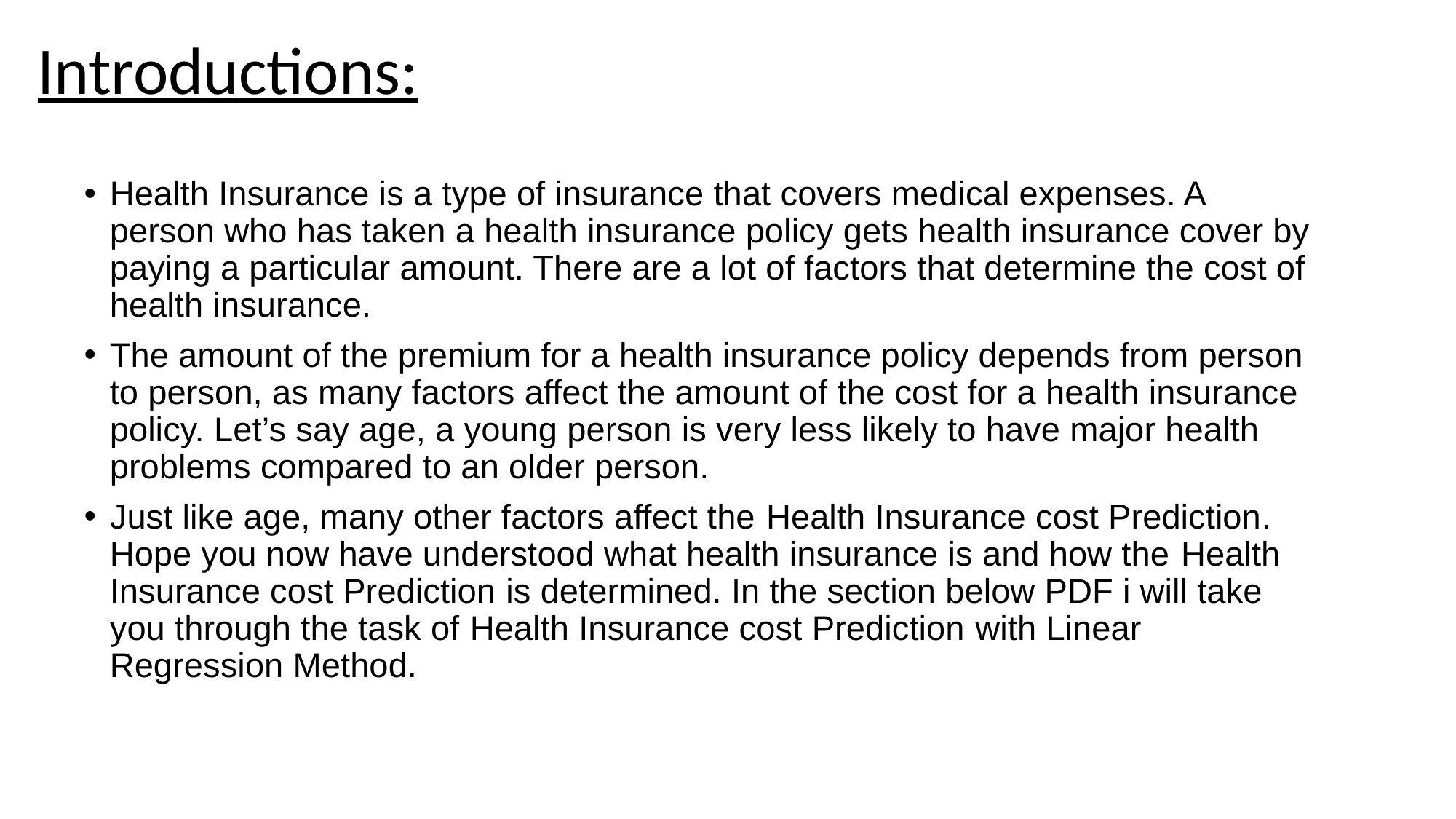

# Introductions:
Health Insurance is a type of insurance that covers medical expenses. A person who has taken a health insurance policy gets health insurance cover by paying a particular amount. There are a lot of factors that determine the cost of health insurance.
The amount of the premium for a health insurance policy depends from person to person, as many factors affect the amount of the cost for a health insurance policy. Let’s say age, a young person is very less likely to have major health problems compared to an older person.
Just like age, many other factors affect the Health Insurance cost Prediction. Hope you now have understood what health insurance is and how the Health Insurance cost Prediction is determined. In the section below PDF i will take you through the task of Health Insurance cost Prediction with Linear Regression Method.